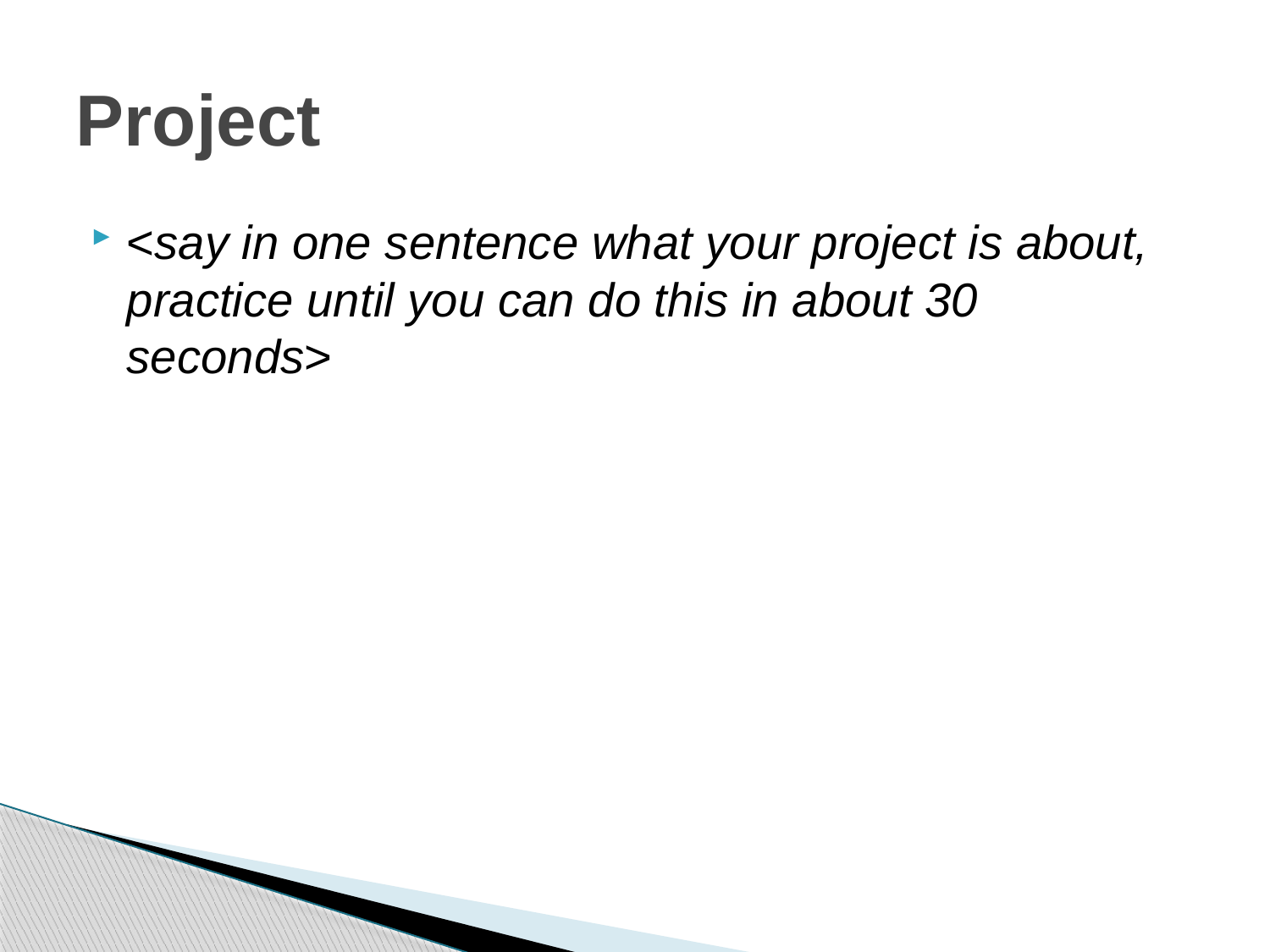

# Project
<say in one sentence what your project is about, practice until you can do this in about 30 seconds>